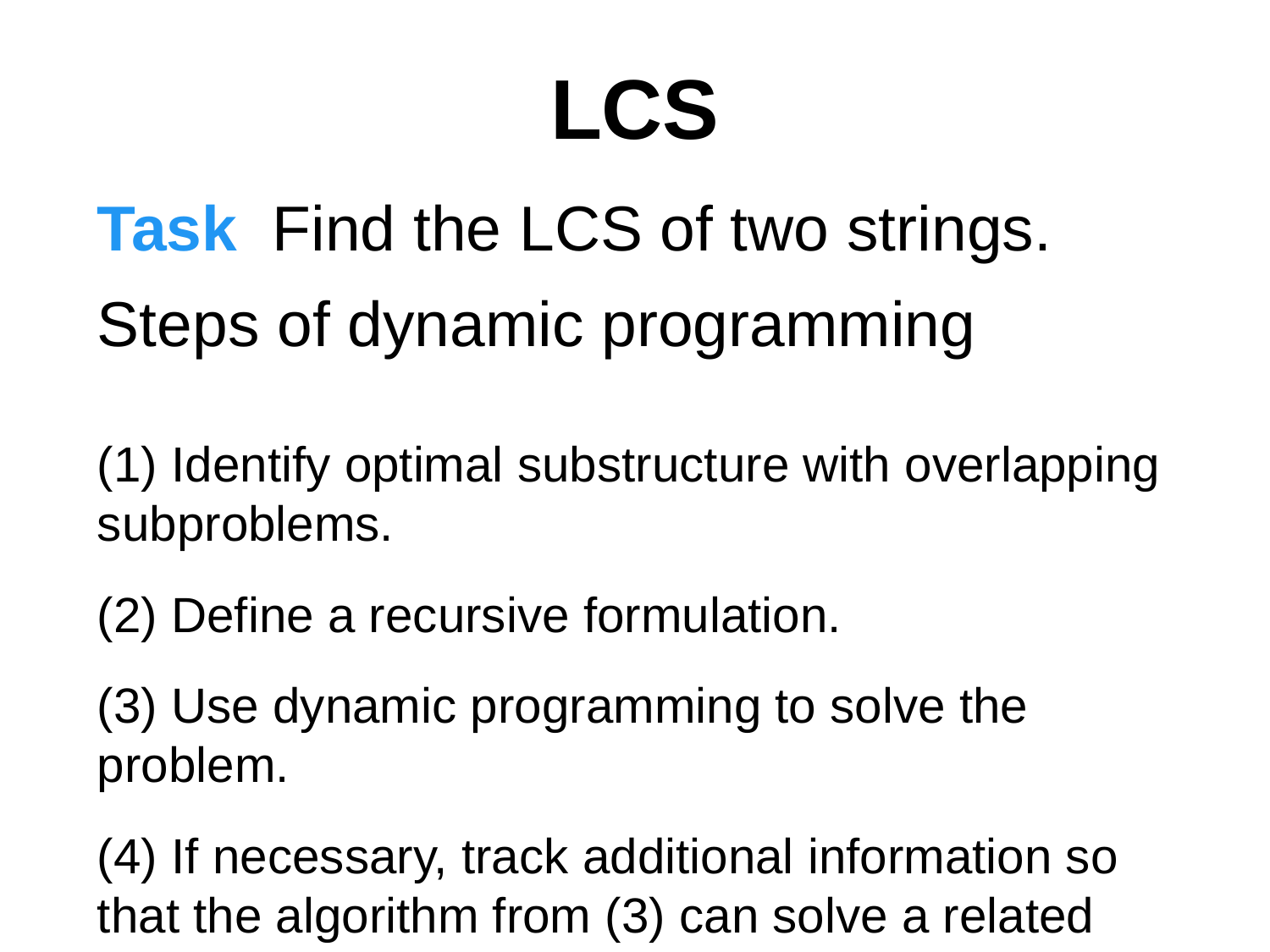

LCS
Task  Find the LCS of two strings.

Steps of dynamic programming

(1) Identify optimal substructure with overlapping subproblems.
(2) Define a recursive formulation.
(3) Use dynamic programming to solve the problem.
(4) If necessary, track additional information so that the algorithm from (3) can solve a related problem.